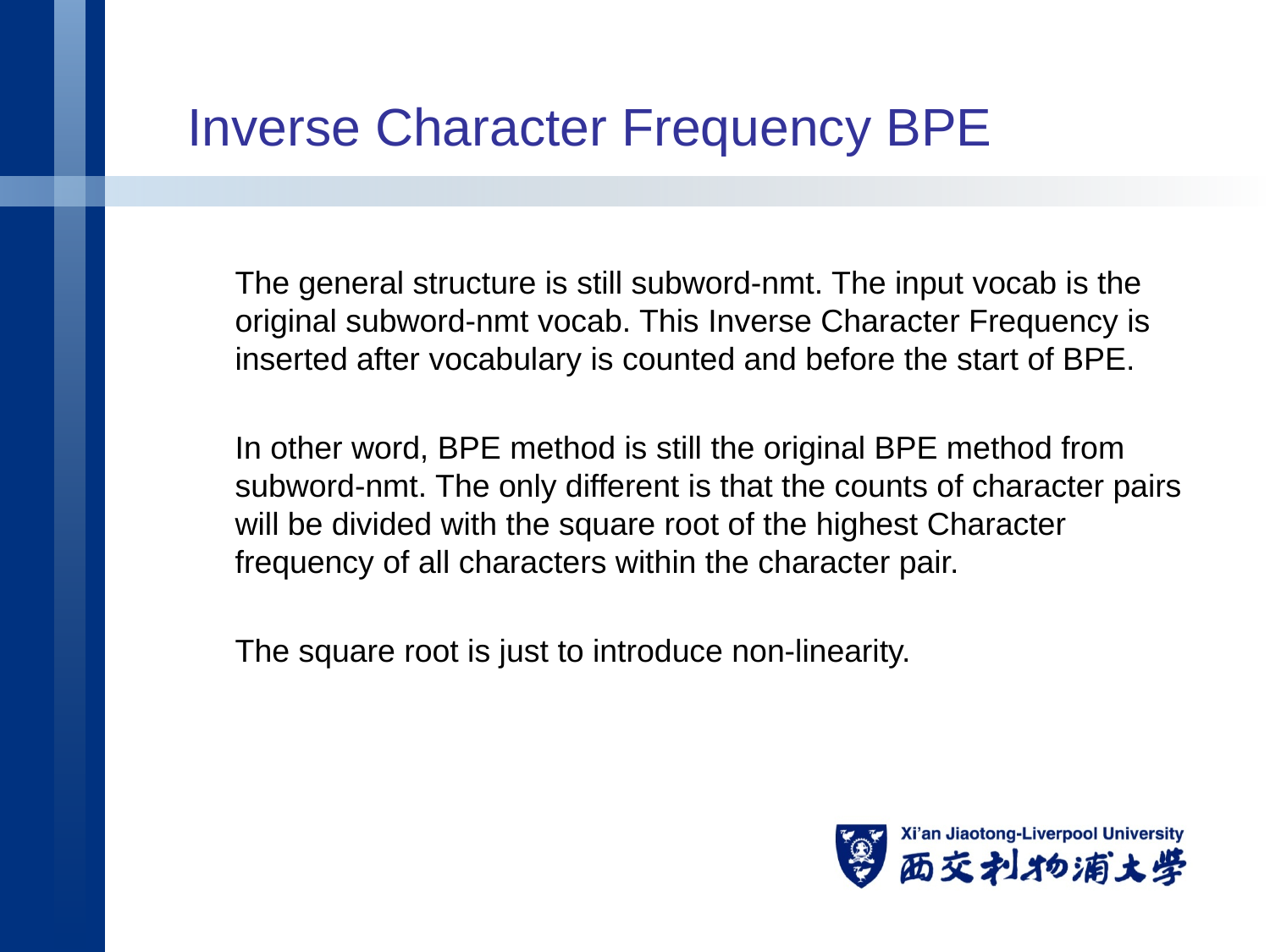

# Inverse Character Frequency BPE
The general structure is still subword-nmt. The input vocab is the original subword-nmt vocab. This Inverse Character Frequency is inserted after vocabulary is counted and before the start of BPE.

In other word, BPE method is still the original BPE method from subword-nmt. The only different is that the counts of character pairs will be divided with the square root of the highest Character frequency of all characters within the character pair.

The square root is just to introduce non-linearity.